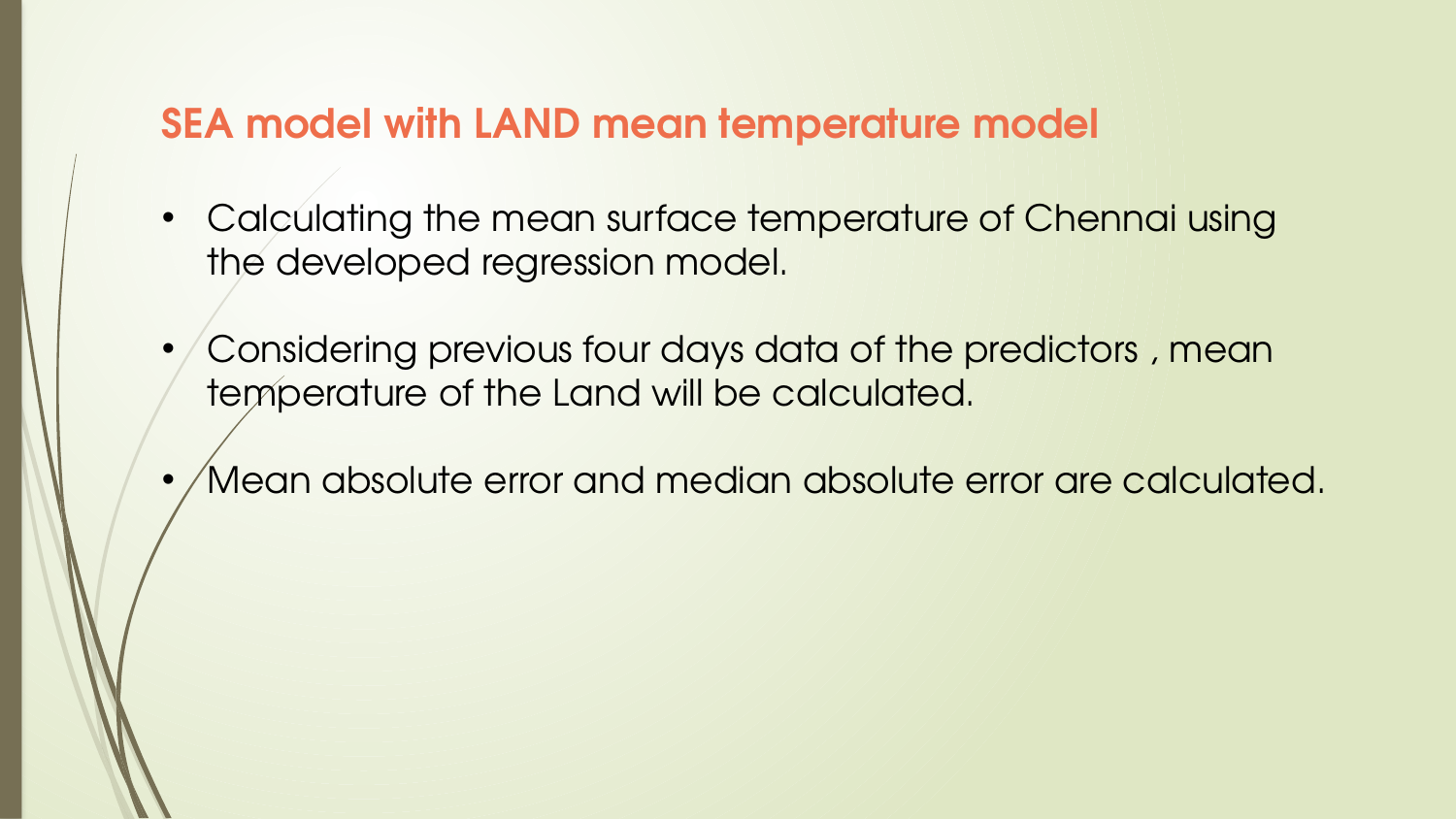

SEA model with LAND mean temperature model

Calculating the mean surface temperature of Chennai using the developed regression model.

Considering previous four days data of the predictors , mean temperature of the Land will be calculated.

Mean absolute error and median absolute error are calculated.